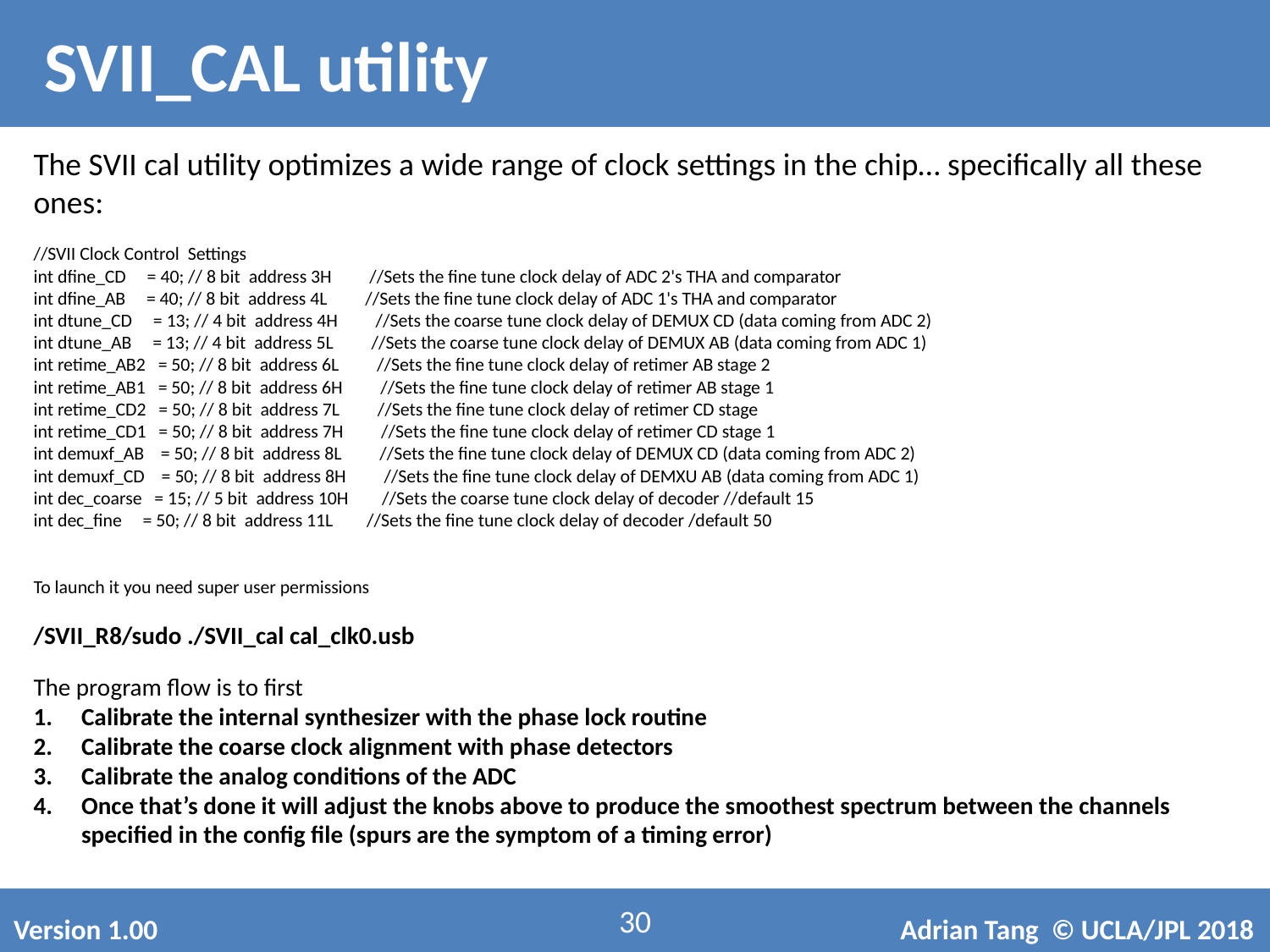

SVII_CAL utility
The SVII cal utility optimizes a wide range of clock settings in the chip… specifically all these ones:

//SVII Clock Control  Settings
int dfine_CD     = 40; // 8 bit  address 3H         //Sets the fine tune clock delay of ADC 2's THA and comparator
int dfine_AB     = 40; // 8 bit  address 4L         //Sets the fine tune clock delay of ADC 1's THA and comparator
int dtune_CD     = 13; // 4 bit  address 4H         //Sets the coarse tune clock delay of DEMUX CD (data coming from ADC 2)
int dtune_AB     = 13; // 4 bit  address 5L         //Sets the coarse tune clock delay of DEMUX AB (data coming from ADC 1)
int retime_AB2   = 50; // 8 bit  address 6L         //Sets the fine tune clock delay of retimer AB stage 2
int retime_AB1   = 50; // 8 bit  address 6H         //Sets the fine tune clock delay of retimer AB stage 1
int retime_CD2   = 50; // 8 bit  address 7L         //Sets the fine tune clock delay of retimer CD stage
int retime_CD1   = 50; // 8 bit  address 7H         //Sets the fine tune clock delay of retimer CD stage 1
int demuxf_AB    = 50; // 8 bit  address 8L         //Sets the fine tune clock delay of DEMUX CD (data coming from ADC 2)
int demuxf_CD    = 50; // 8 bit  address 8H         //Sets the fine tune clock delay of DEMXU AB (data coming from ADC 1)
int dec_coarse   = 15; // 5 bit  address 10H        //Sets the coarse tune clock delay of decoder //default 15
int dec_fine     = 50; // 8 bit  address 11L        //Sets the fine tune clock delay of decoder /default 50

To launch it you need super user permissions

/SVII_R8/sudo ./SVII_cal cal_clk0.usb

The program flow is to first
Calibrate the internal synthesizer with the phase lock routine
Calibrate the coarse clock alignment with phase detectors
Calibrate the analog conditions of the ADC
Once that’s done it will adjust the knobs above to produce the smoothest spectrum between the channels specified in the config file (spurs are the symptom of a timing error)

30
Version 1.00
Adrian Tang  © UCLA/JPL 2018